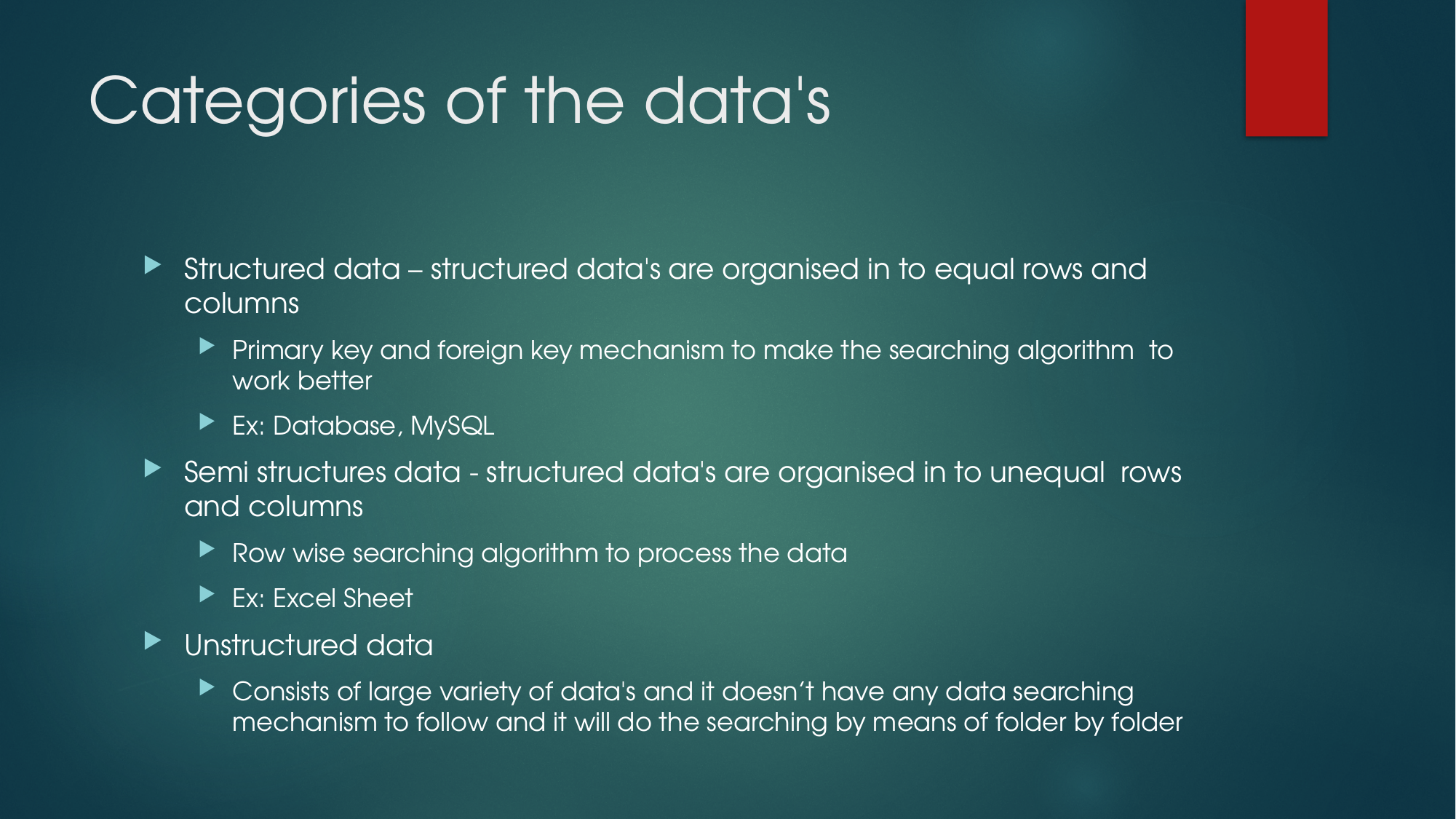

# Categories of the data's
Structured data – structured data's are organised in to equal rows and columns
Primary key and foreign key mechanism to make the searching algorithm  to work better
Ex: Database, MySQL
Semi structures data - structured data's are organised in to unequal  rows and columns
Row wise searching algorithm to process the data
Ex: Excel Sheet
Unstructured data
Consists of large variety of data's and it doesn’t have any data searching mechanism to follow and it will do the searching by means of folder by folder